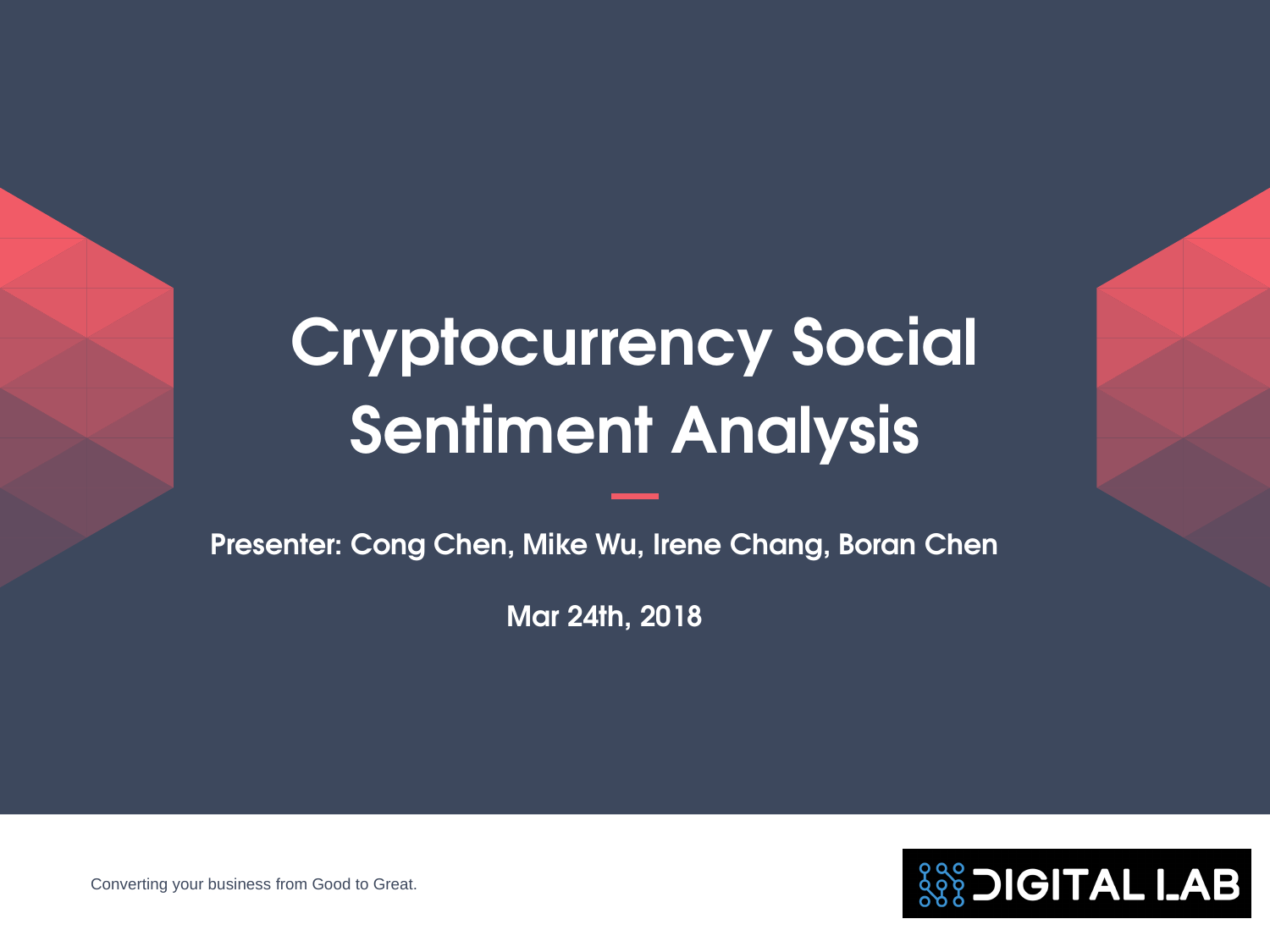

# Cryptocurrency Social Sentiment Analysis
Presenter: Cong Chen, Mike Wu, Irene Chang, Boran Chen

Mar 24th, 2018
Converting your business from Good to Great.